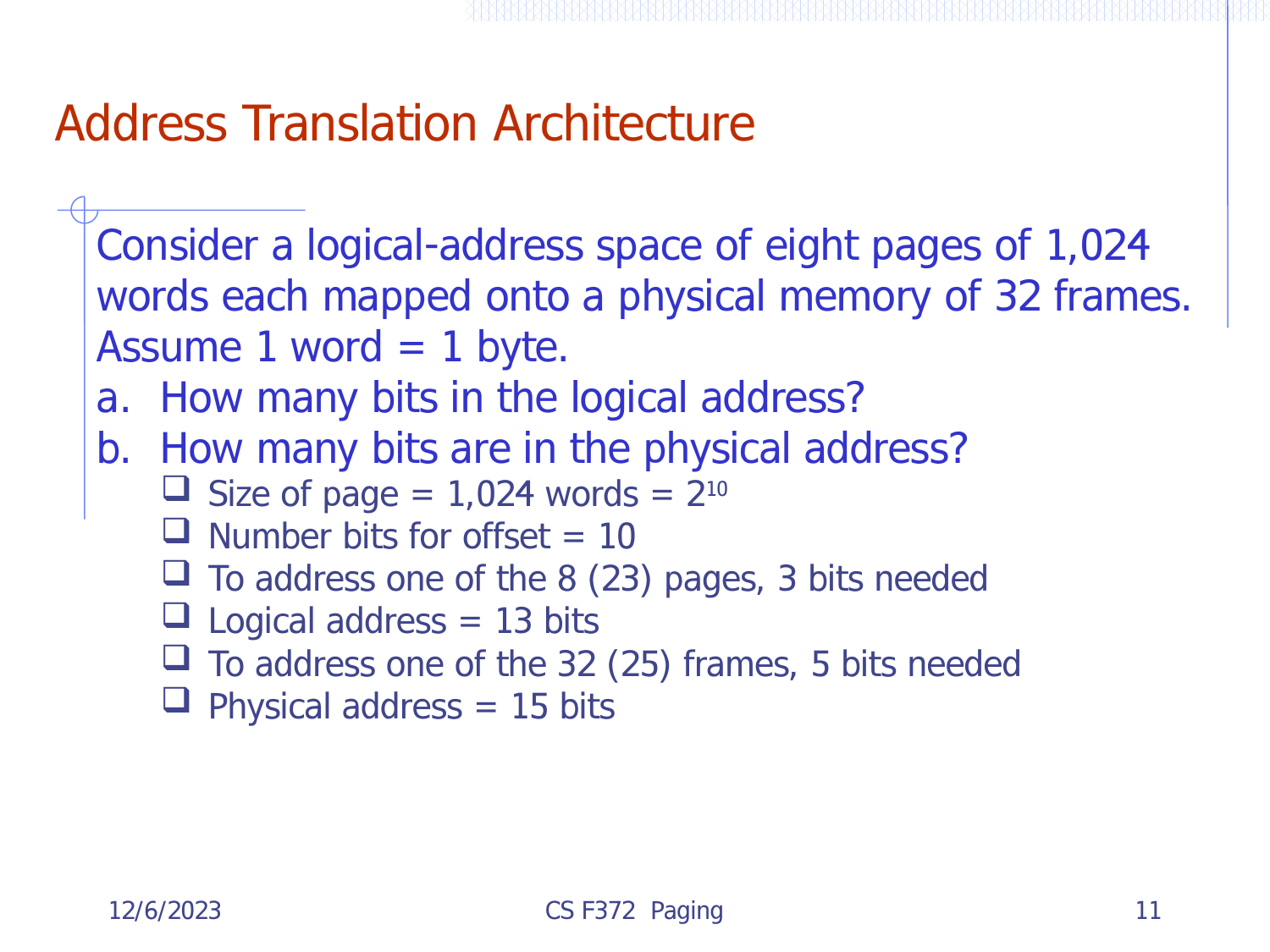

# Address Translation Architecture
Consider a logical-address space of eight pages of 1,024 words each mapped onto a physical memory of 32 frames. Assume 1 word = 1 byte.
How many bits in the logical address?
How many bits are in the physical address?
Size of page = 1,024 words = 210
Number bits for offset = 10
To address one of the 8 (23) pages, 3 bits needed
Logical address = 13 bits
To address one of the 32 (25) frames, 5 bits needed
Physical address = 15 bits

12/6/2023
CS F372  Paging
11